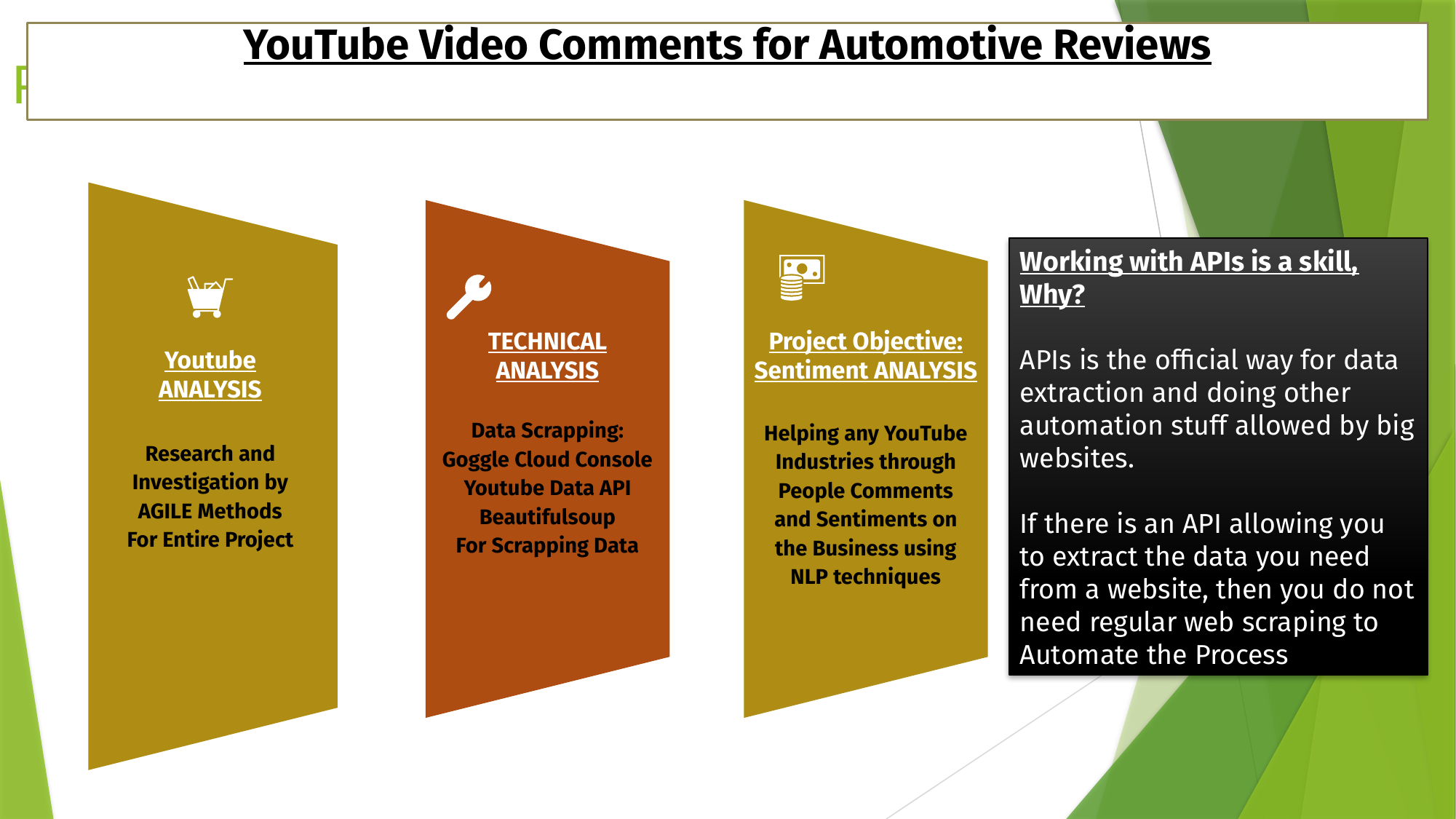

YouTube Video Comments for Automotive Reviews
Project analysis slide 3
Working with APIs is a skill, Why?

APIs is the official way for data extraction and doing other automation stuff allowed by big websites.

If there is an API allowing you to extract the data you need from a website, then you do not need regular web scraping to Automate the Process

TECHNICAL ANALYSIS
Project Objective: Sentiment ANALYSIS

Youtube ANALYSIS

Data Scrapping:
Goggle Cloud Console
Youtube Data API
Beautifulsoup
For Scrapping Data
Helping any YouTube Industries through People Comments and Sentiments on the Business using NLP techniques
Research and Investigation by AGILE Methods
For Entire Project